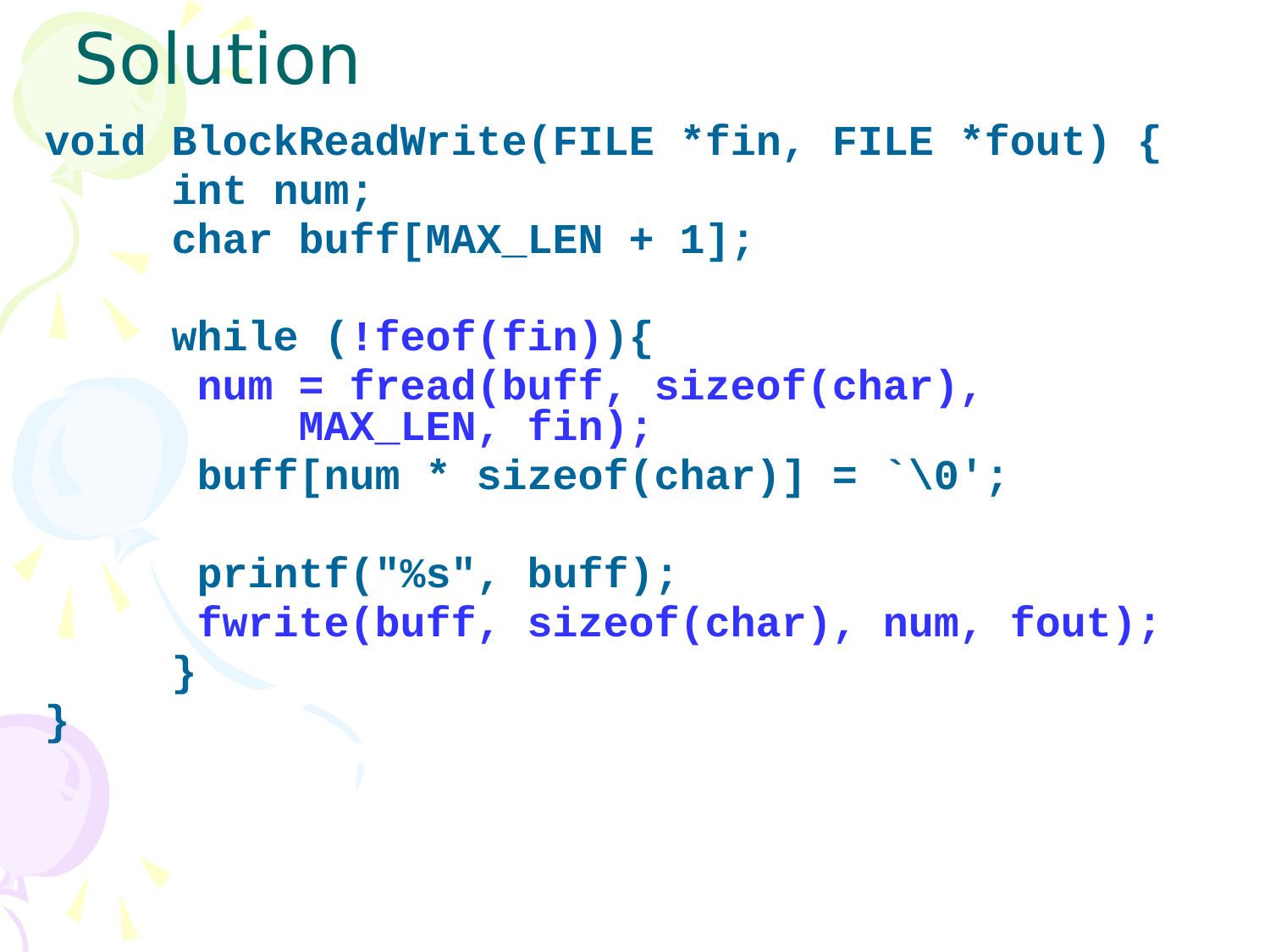

# Solution
void BlockReadWrite(FILE *fin, FILE *fout) {
	int num;
	char buff[MAX_LEN + 1];

	while (!feof(fin)){
	 num = fread(buff, sizeof(char), 				MAX_LEN, fin);
	 buff[num * sizeof(char)] = `\0';

	 printf("%s", buff);
	 fwrite(buff, sizeof(char), num, fout);
	}
}